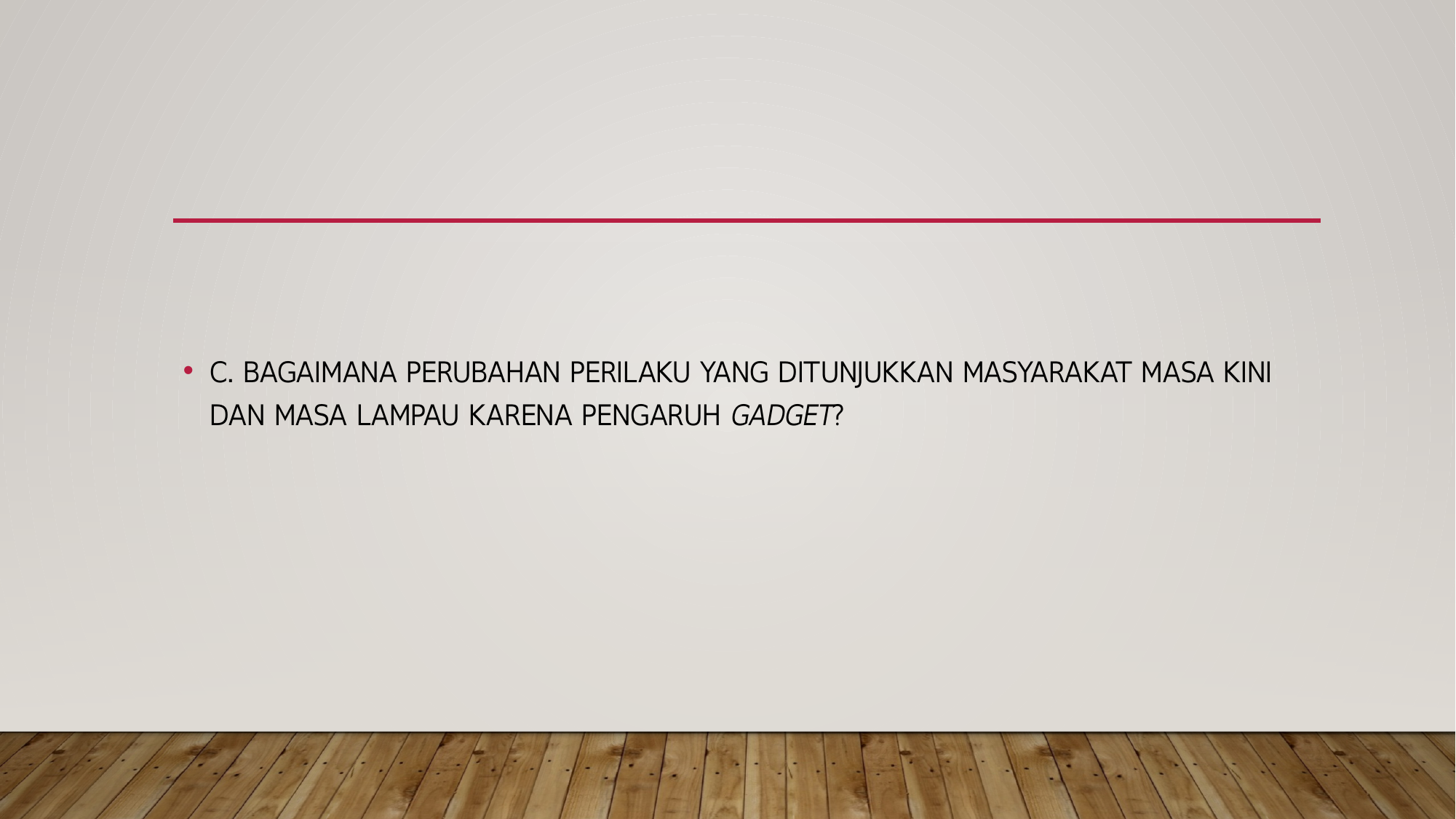

C. BAGAIMANA PERUBAHAN PERILAKU YANG DITUNJUKKAN MASYARAKAT MASA KINI DAN MASA LAMPAU KARENA PENGARUH GADGET?